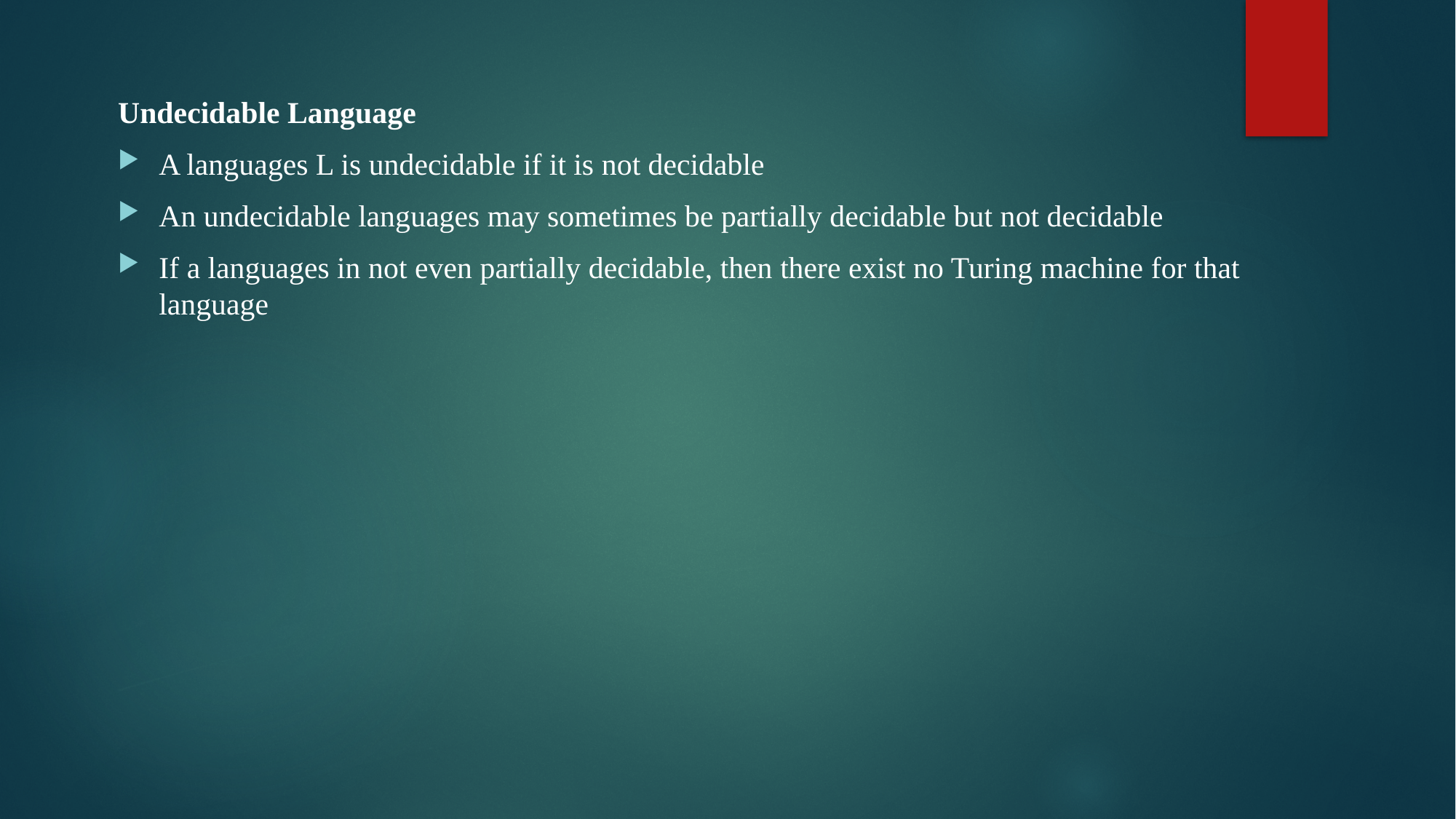

Undecidable Language
A languages L is undecidable if it is not decidable
An undecidable languages may sometimes be partially decidable but not decidable
If a languages in not even partially decidable, then there exist no Turing machine for that language